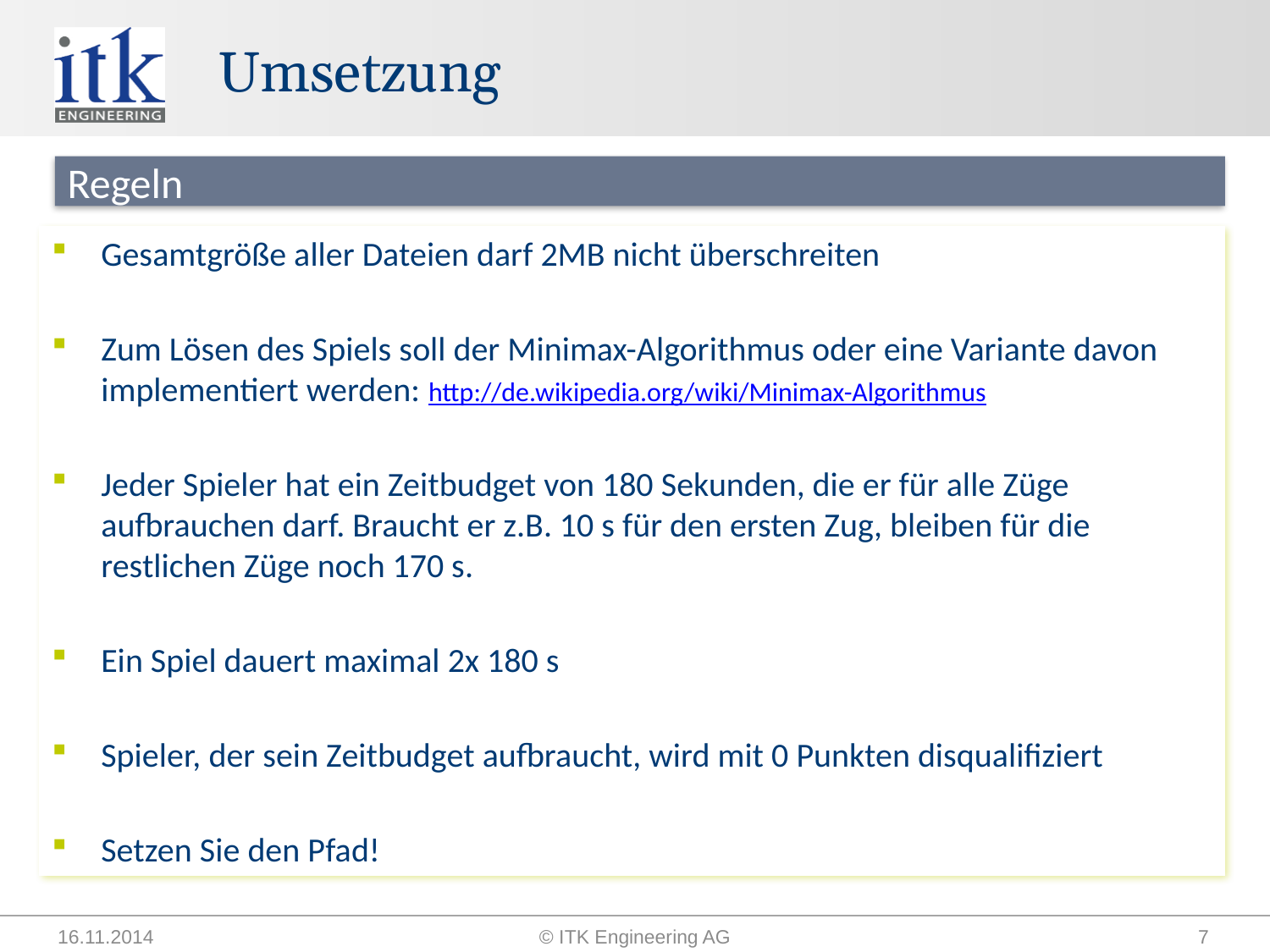

# Umsetzung
Regeln
Gesamtgröße aller Dateien darf 2MB nicht überschreiten

Zum Lösen des Spiels soll der Minimax-Algorithmus oder eine Variante davon implementiert werden: http://de.wikipedia.org/wiki/Minimax-Algorithmus

Jeder Spieler hat ein Zeitbudget von 180 Sekunden, die er für alle Züge aufbrauchen darf. Braucht er z.B. 10 s für den ersten Zug, bleiben für die restlichen Züge noch 170 s.

Ein Spiel dauert maximal 2x 180 s

Spieler, der sein Zeitbudget aufbraucht, wird mit 0 Punkten disqualifiziert

Setzen Sie den Pfad!
16.11.2014
© ITK Engineering AG
7